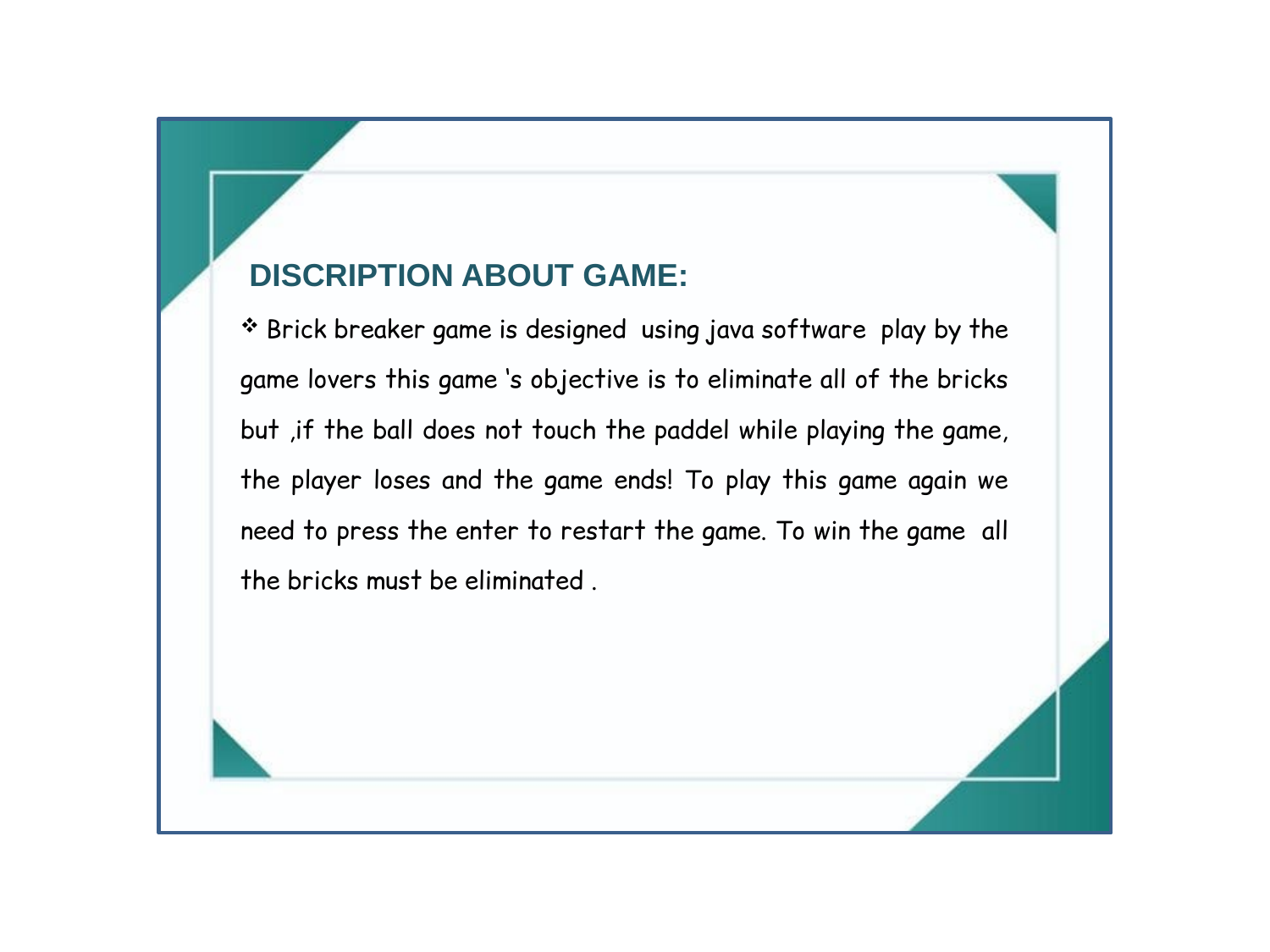

DISCRIPTION ABOUT GAME:
 Brick breaker game is designed  using java software  play by the game lovers this game ‘s objective is to eliminate all of the bricks but ,if the ball does not touch the paddel while playing the game, the player loses and the game ends! To play this game again we need to press the enter to restart the game. To win the game  all the bricks must be eliminated .